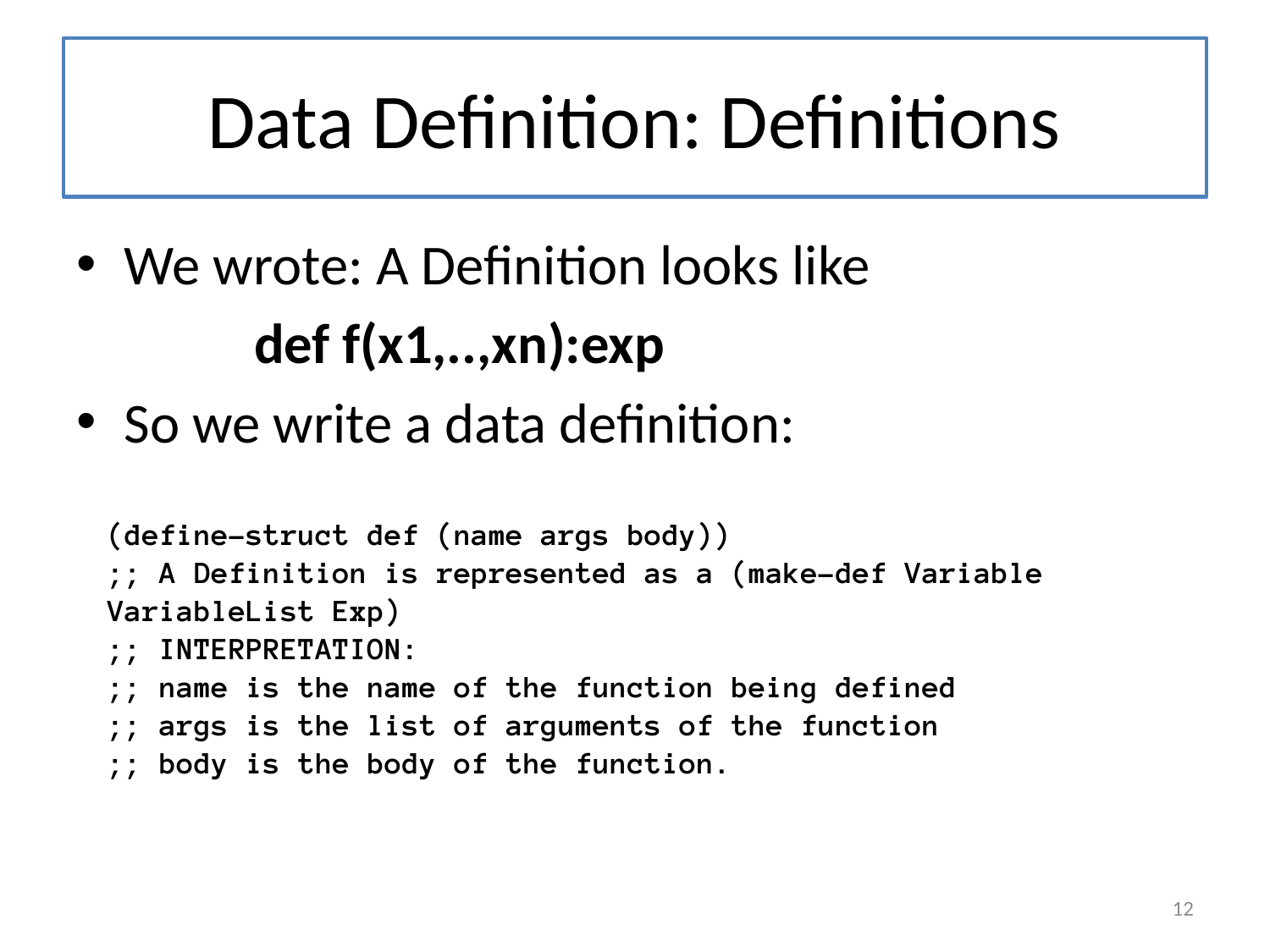

# Data Definition: Definitions
We wrote: A Definition looks like
              def f(x1,..,xn):exp
So we write a data definition:

(define-struct def (name args body))
;; A Definition is represented as a (make-def Variable VariableList Exp)
;; INTERPRETATION:
;; name is the name of the function being defined
;; args is the list of arguments of the function
;; body is the body of the function.
12